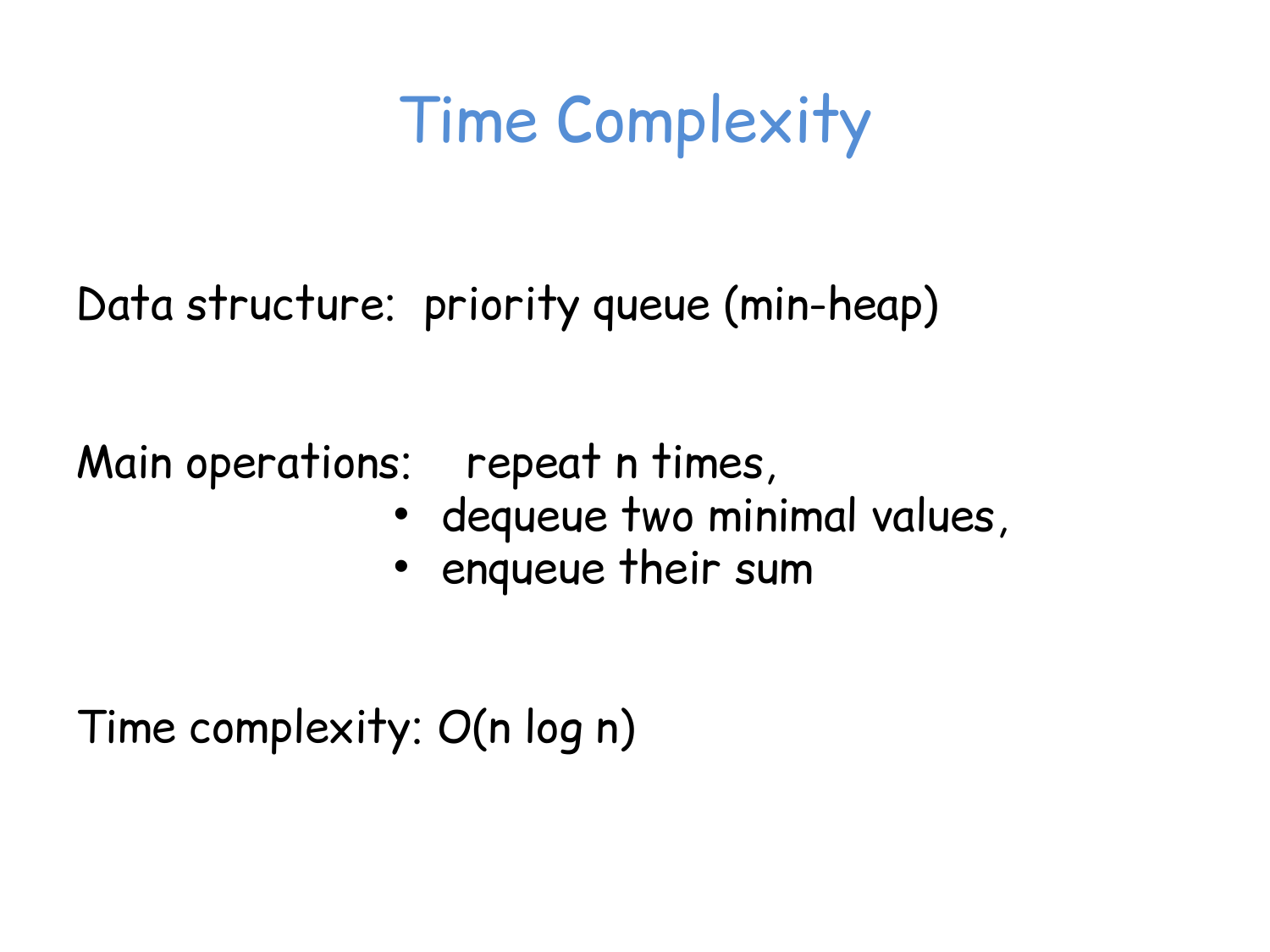

# Time Complexity

Data structure:  priority queue (min-heap)

Main operations:    repeat n times,
dequeue two minimal values,
enqueue their sum

Time complexity: O(n log n)